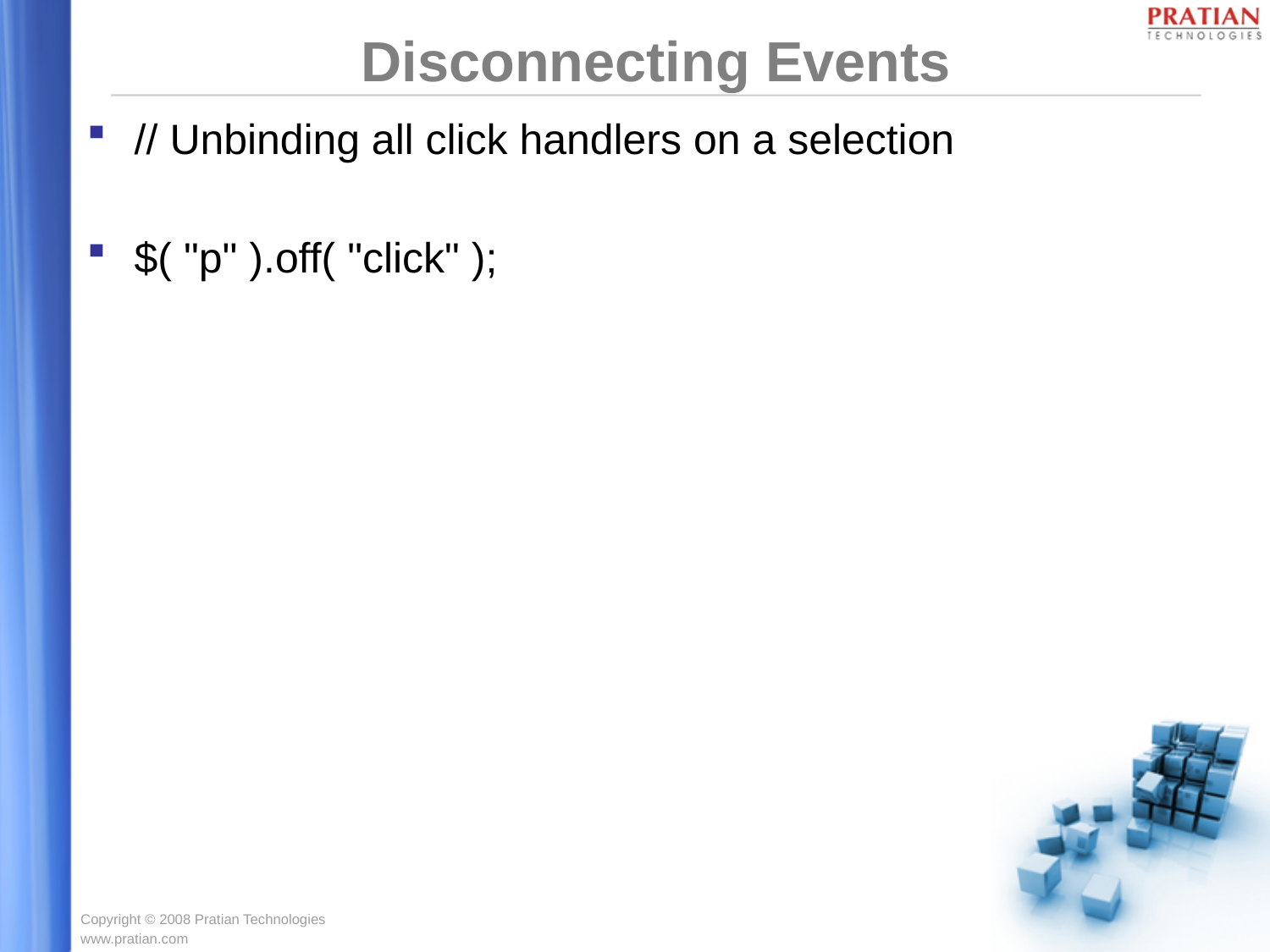

# Disconnecting Events
// Unbinding all click handlers on a selection

$( "p" ).off( "click" );